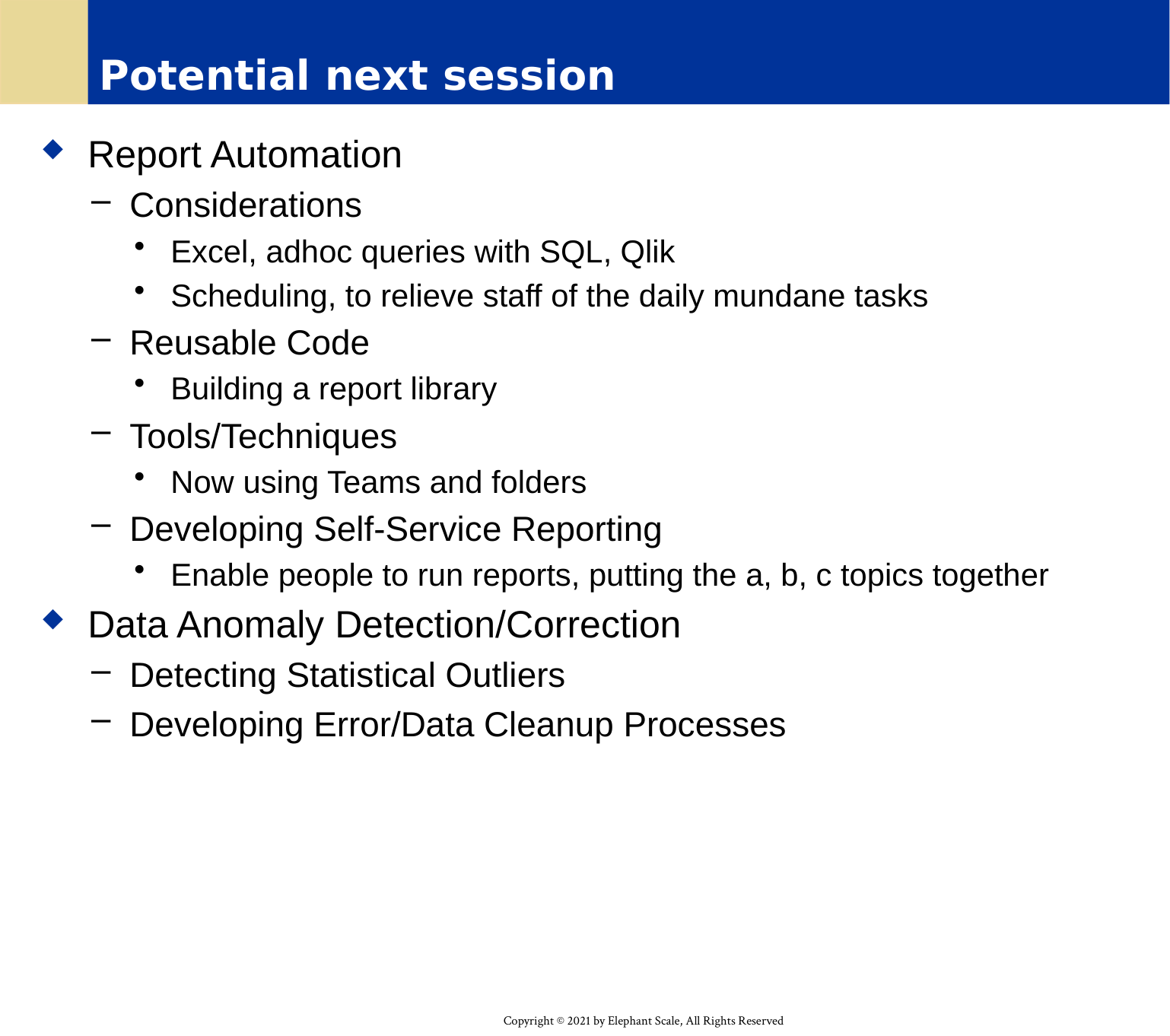

# Potential next session
 Report Automation
 Considerations
 Excel, adhoc queries with SQL, Qlik
 Scheduling, to relieve staff of the daily mundane tasks
 Reusable Code
 Building a report library
 Tools/Techniques
 Now using Teams and folders
 Developing Self-Service Reporting
 Enable people to run reports, putting the a, b, c topics together
 Data Anomaly Detection/Correction
 Detecting Statistical Outliers
 Developing Error/Data Cleanup Processes
Copyright © 2021 by Elephant Scale, All Rights Reserved